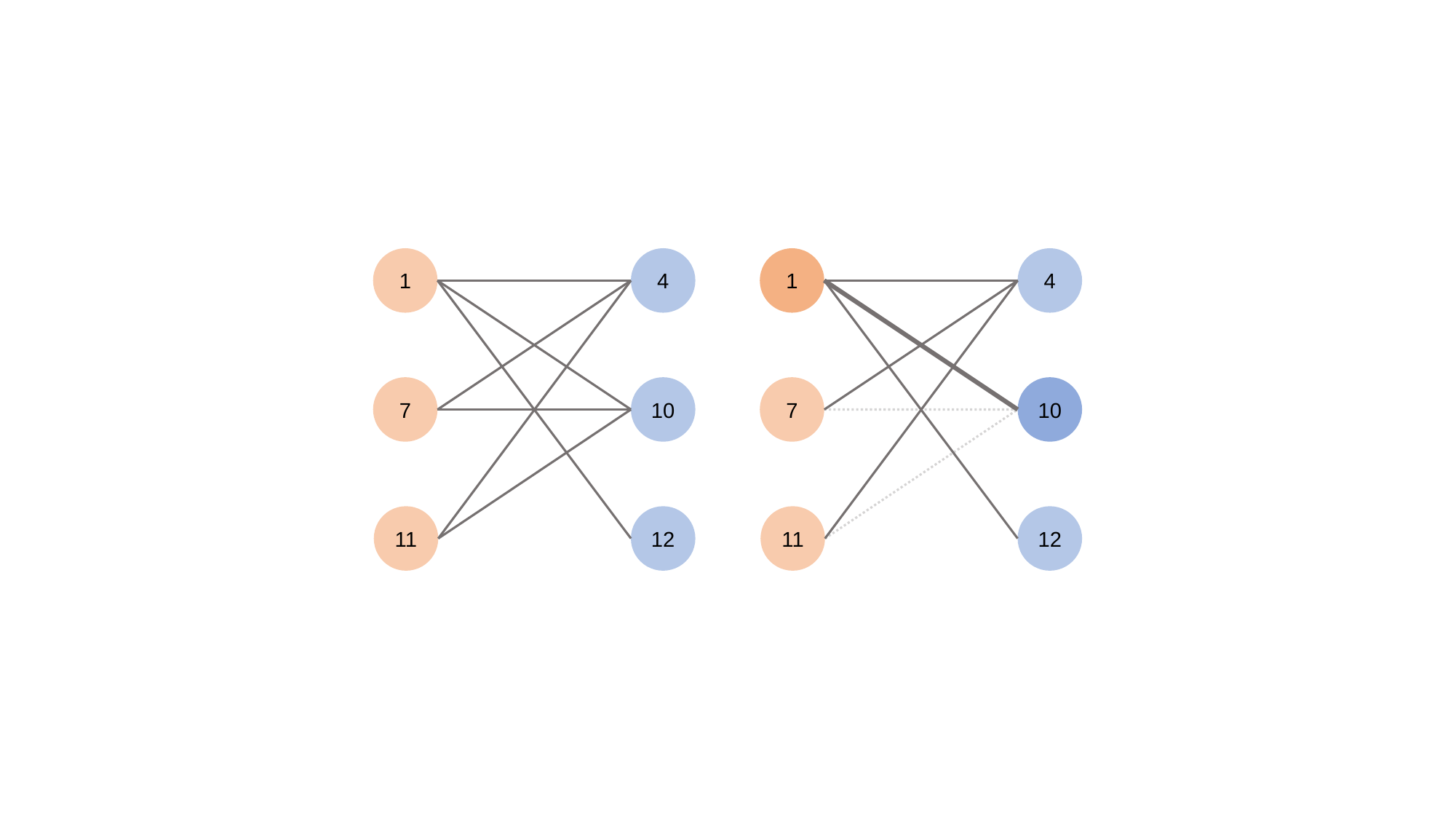

1
4
1
4
7
10
7
10
11
12
11
12